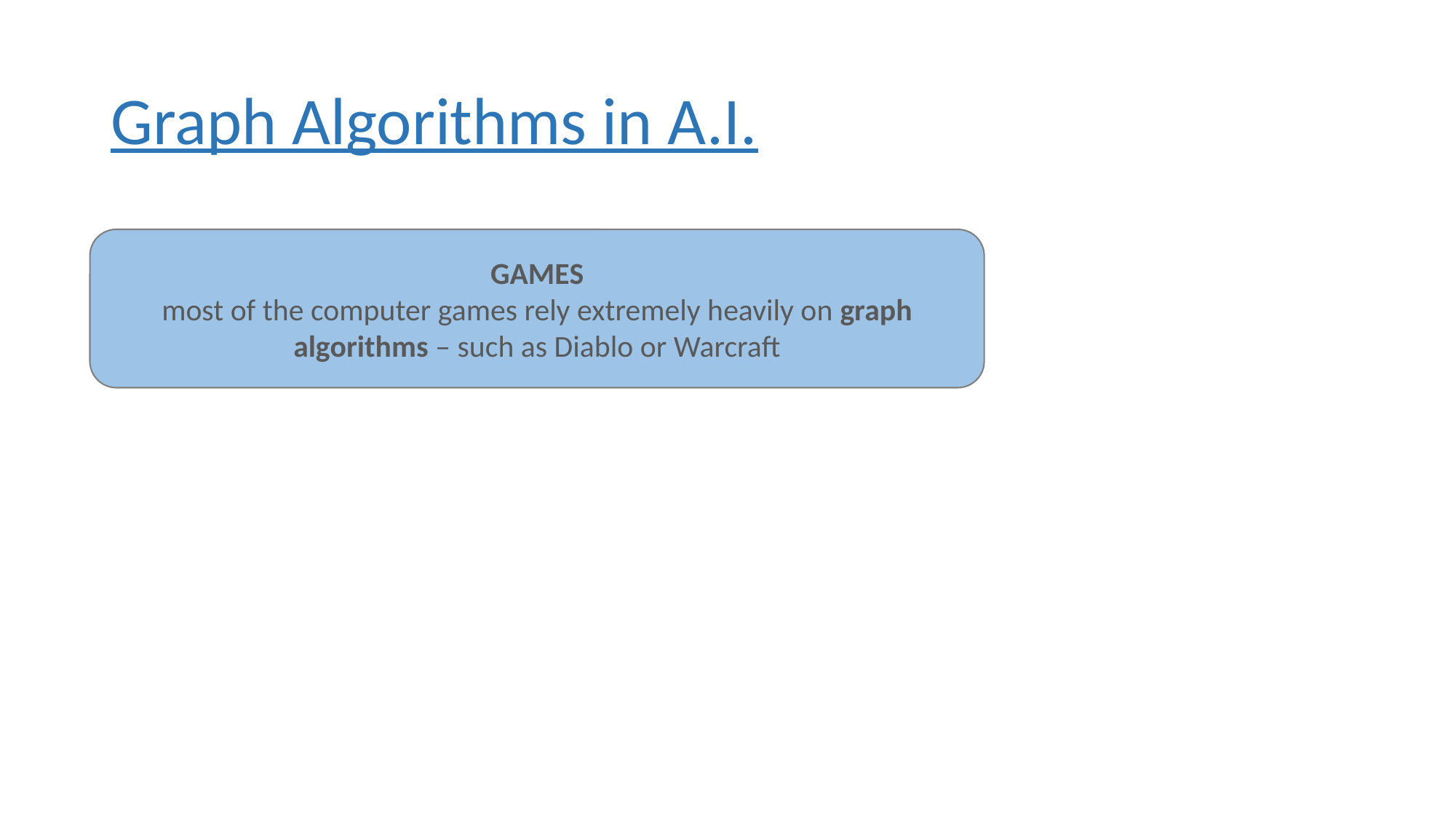

# Graph Algorithms in A.I.
GAMES
most of the computer games rely extremely heavily on graph algorithms – such as Diablo or Warcraft